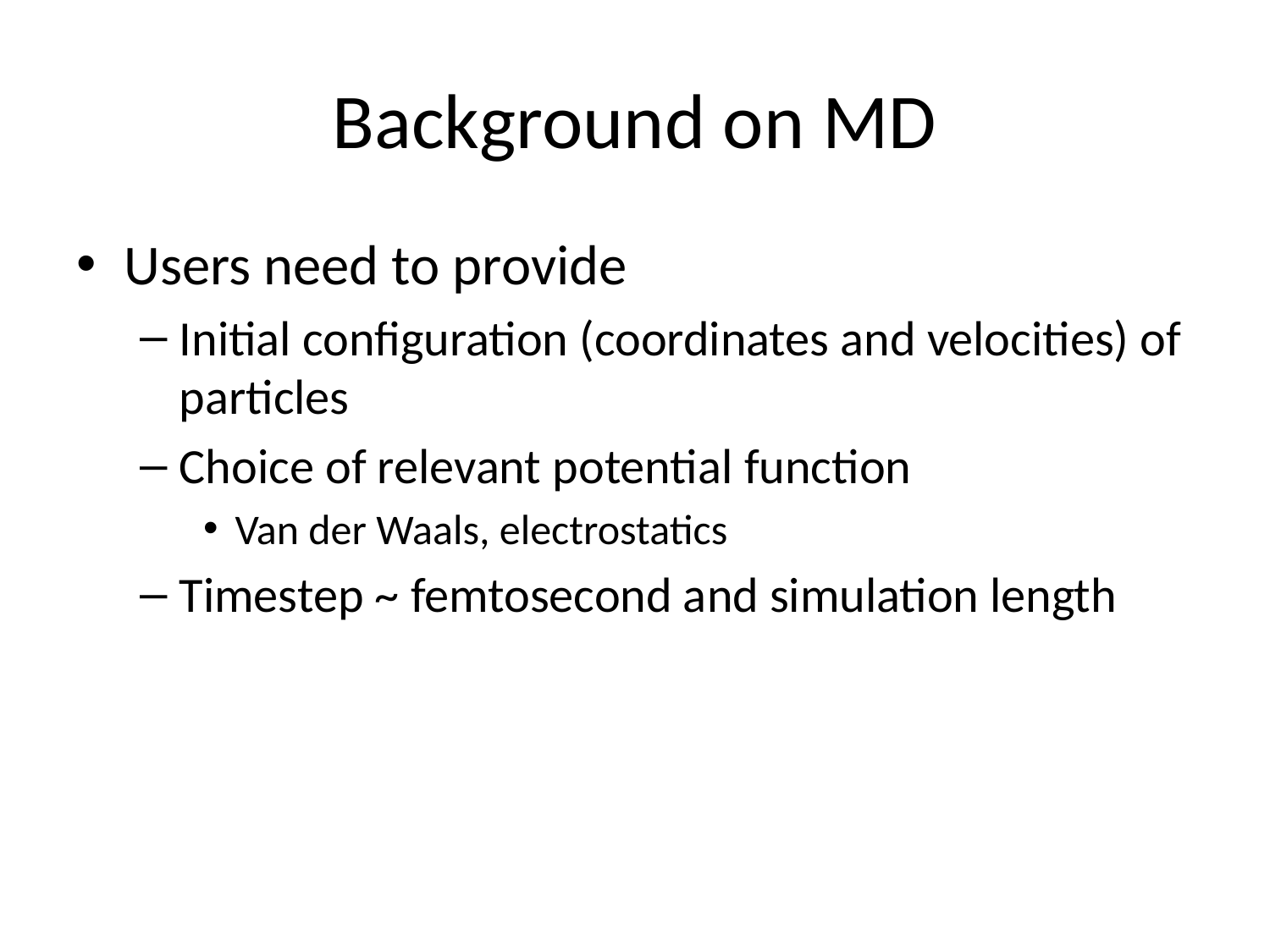

# Background on MD
Users need to provide
Initial configuration (coordinates and velocities) of particles
Choice of relevant potential function
Van der Waals, electrostatics
Timestep ~ femtosecond and simulation length